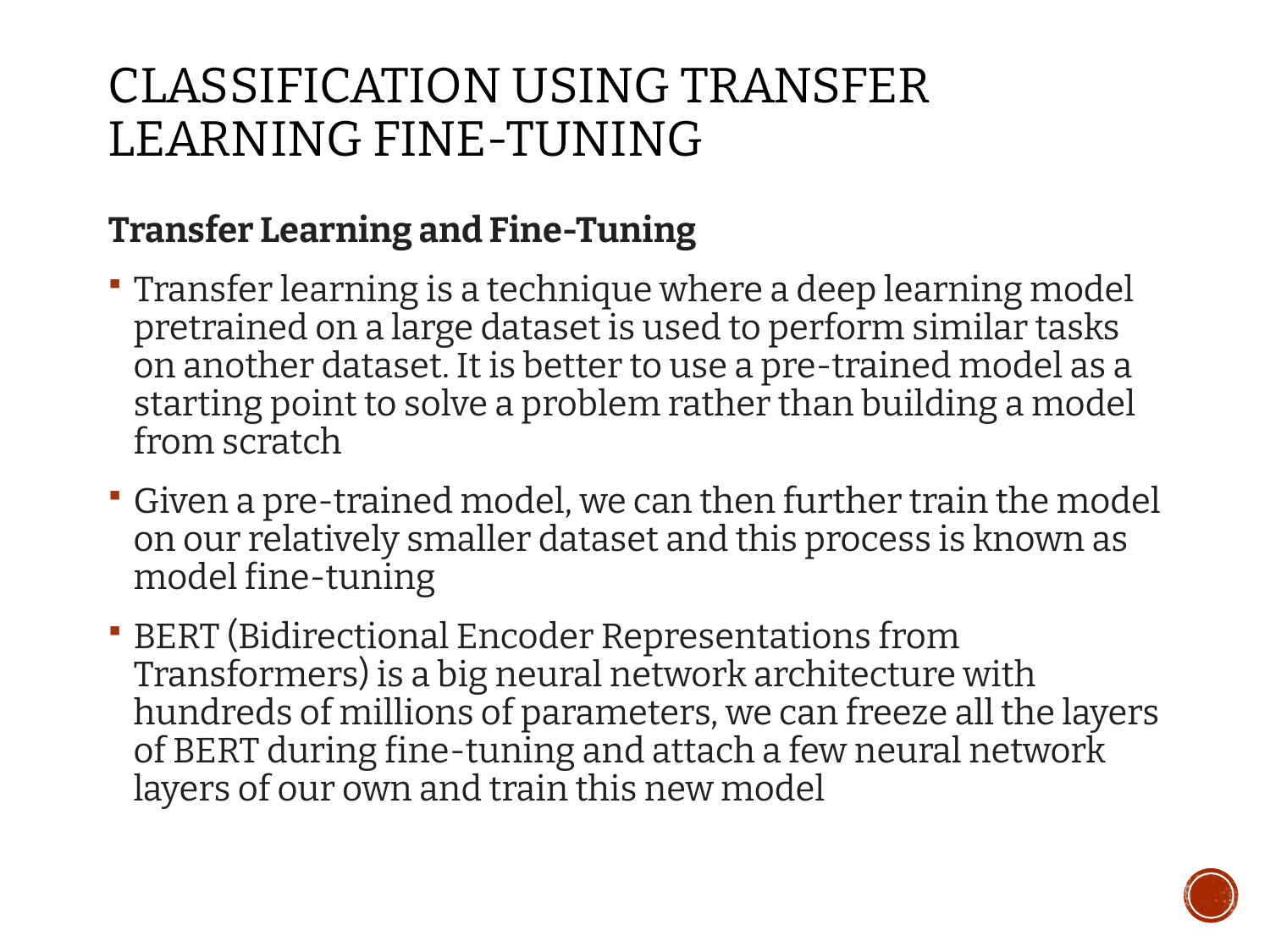

# Classification Using Transfer Learning Fine-Tuning
Transfer Learning and Fine-Tuning
Transfer learning is a technique where a deep learning model pretrained on a large dataset is used to perform similar tasks on another dataset. It is better to use a pre-trained model as a starting point to solve a problem rather than building a model from scratch
Given a pre-trained model, we can then further train the model on our relatively smaller dataset and this process is known as model fine-tuning
BERT (Bidirectional Encoder Representations from Transformers) is a big neural network architecture with hundreds of millions of parameters, we can freeze all the layers of BERT during fine-tuning and attach a few neural network layers of our own and train this new model